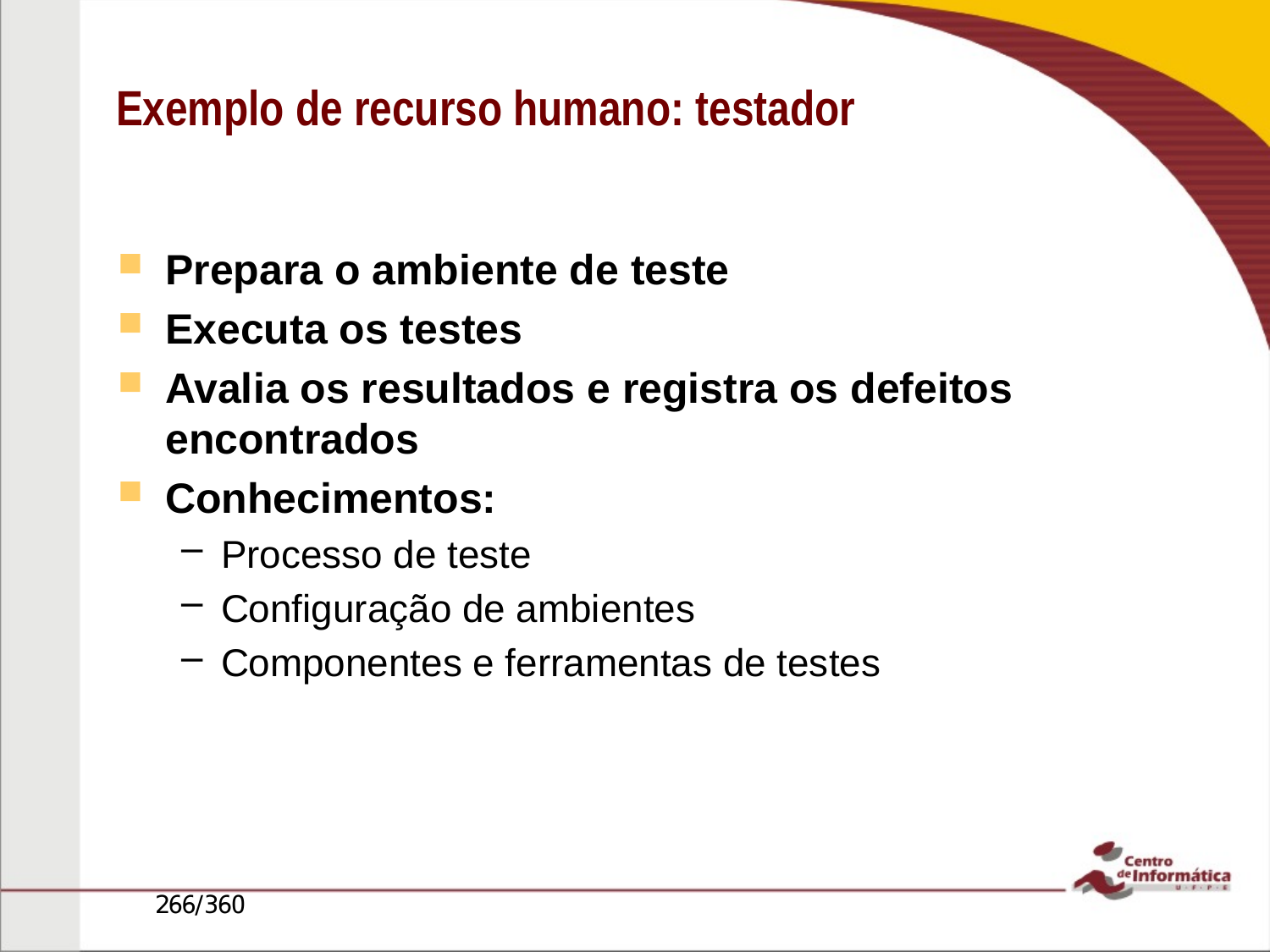

# Exemplo de recurso humano: testador
Prepara o ambiente de teste
Executa os testes
Avalia os resultados e registra os defeitos encontrados
Conhecimentos:
Processo de teste
Configuração de ambientes
Componentes e ferramentas de testes
266/360